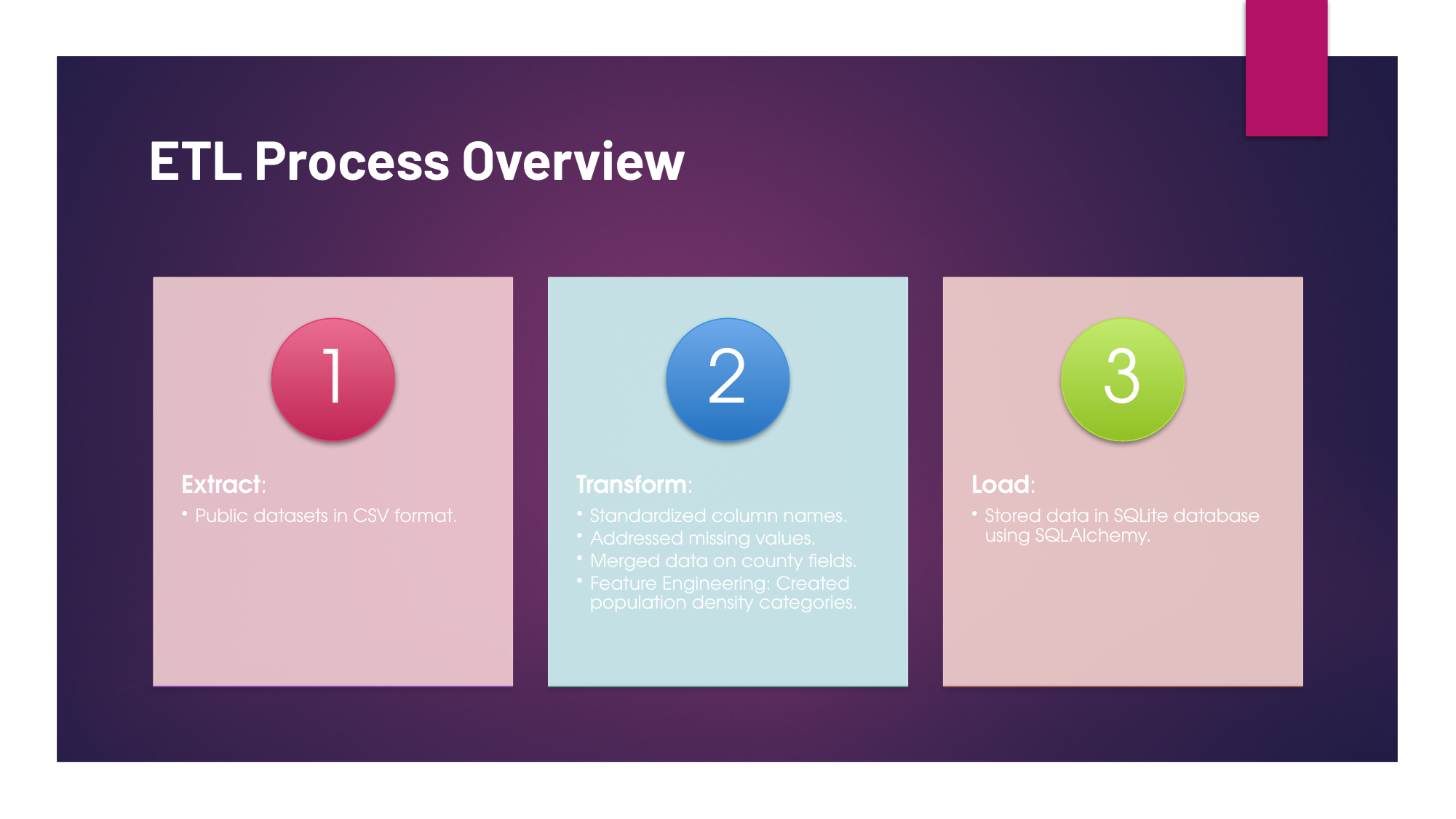

# ETL Process Overview
Extract:
Public datasets in CSV format.
1
Transform:
Standardized column names.
Addressed missing values.
Merged data on county fields.
Feature Engineering: Created population density categories.
2
Load:
Stored data in SQLite database using SQLAlchemy.
3